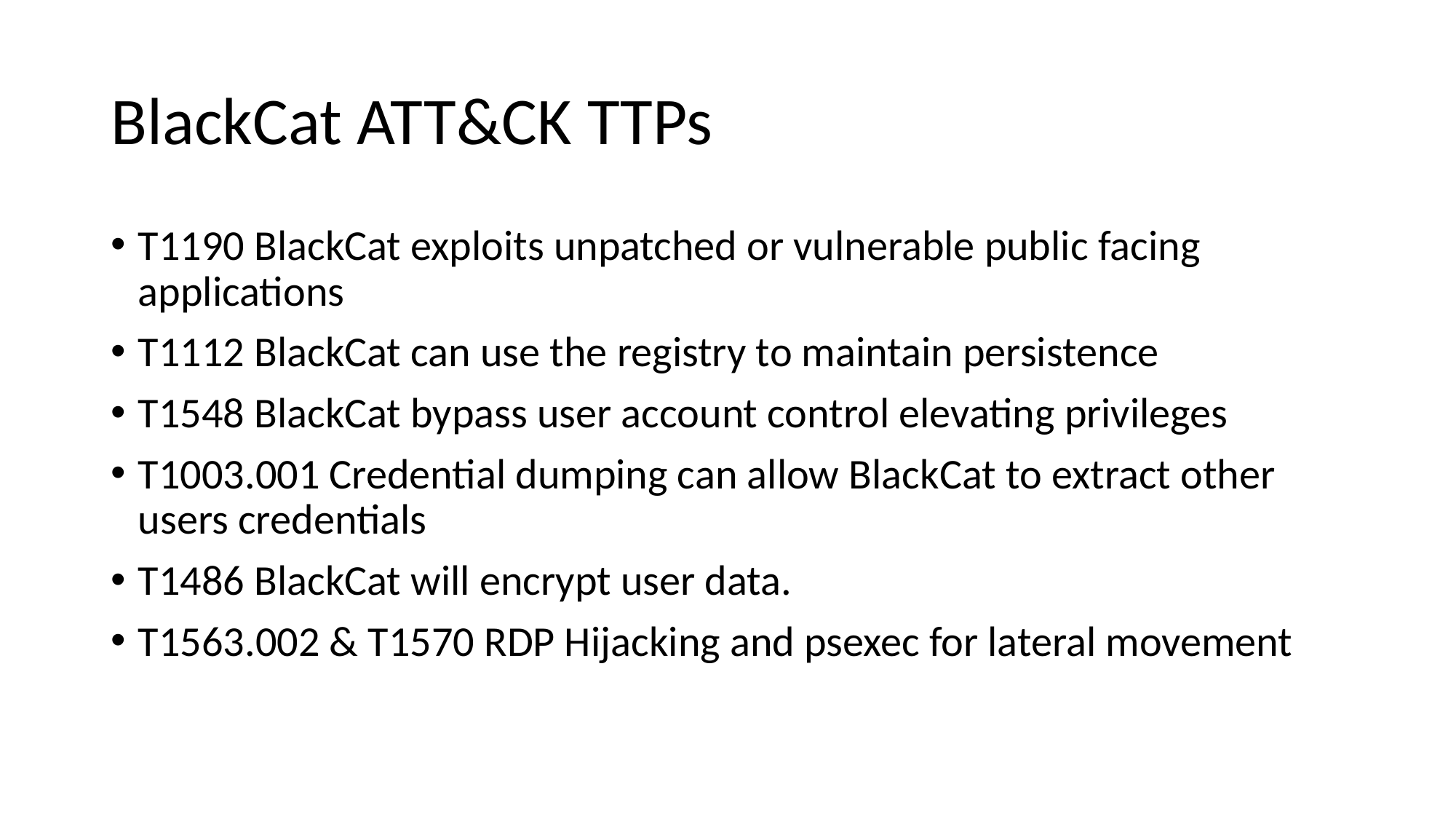

# BlackCat ATT&CK TTPs
T1190 BlackCat exploits unpatched or vulnerable public facing applications
T1112 BlackCat can use the registry to maintain persistence
T1548 BlackCat bypass user account control elevating privileges
T1003.001 Credential dumping can allow BlackCat to extract other users credentials
T1486 BlackCat will encrypt user data.
T1563.002 & T1570 RDP Hijacking and psexec for lateral movement